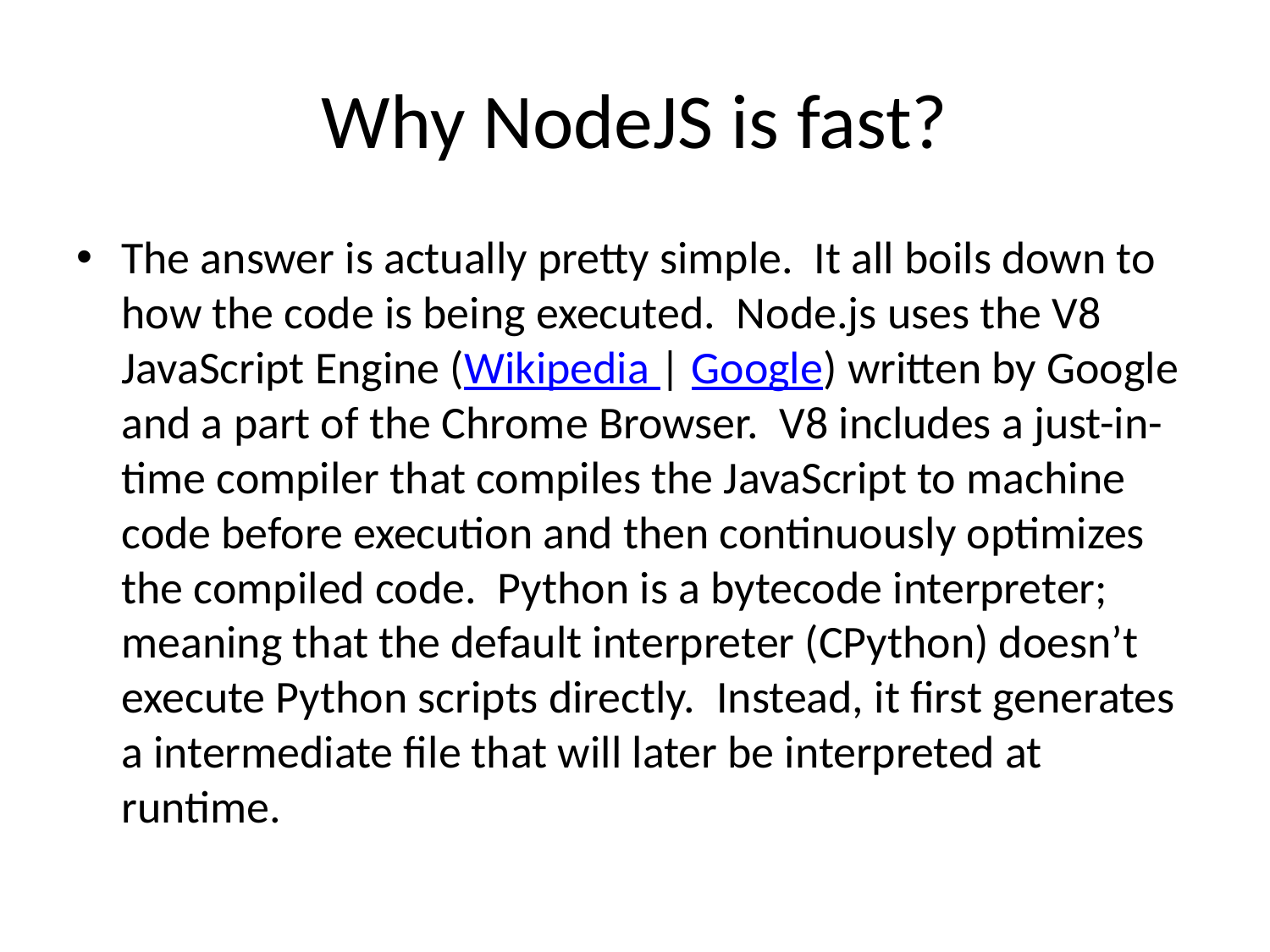

# Why NodeJS is fast?
The answer is actually pretty simple.  It all boils down to how the code is being executed.  Node.js uses the V8 JavaScript Engine (Wikipedia | Google) written by Google and a part of the Chrome Browser.  V8 includes a just-in-time compiler that compiles the JavaScript to machine code before execution and then continuously optimizes the compiled code.  Python is a bytecode interpreter; meaning that the default interpreter (CPython) doesn’t execute Python scripts directly.  Instead, it first generates a intermediate file that will later be interpreted at runtime.